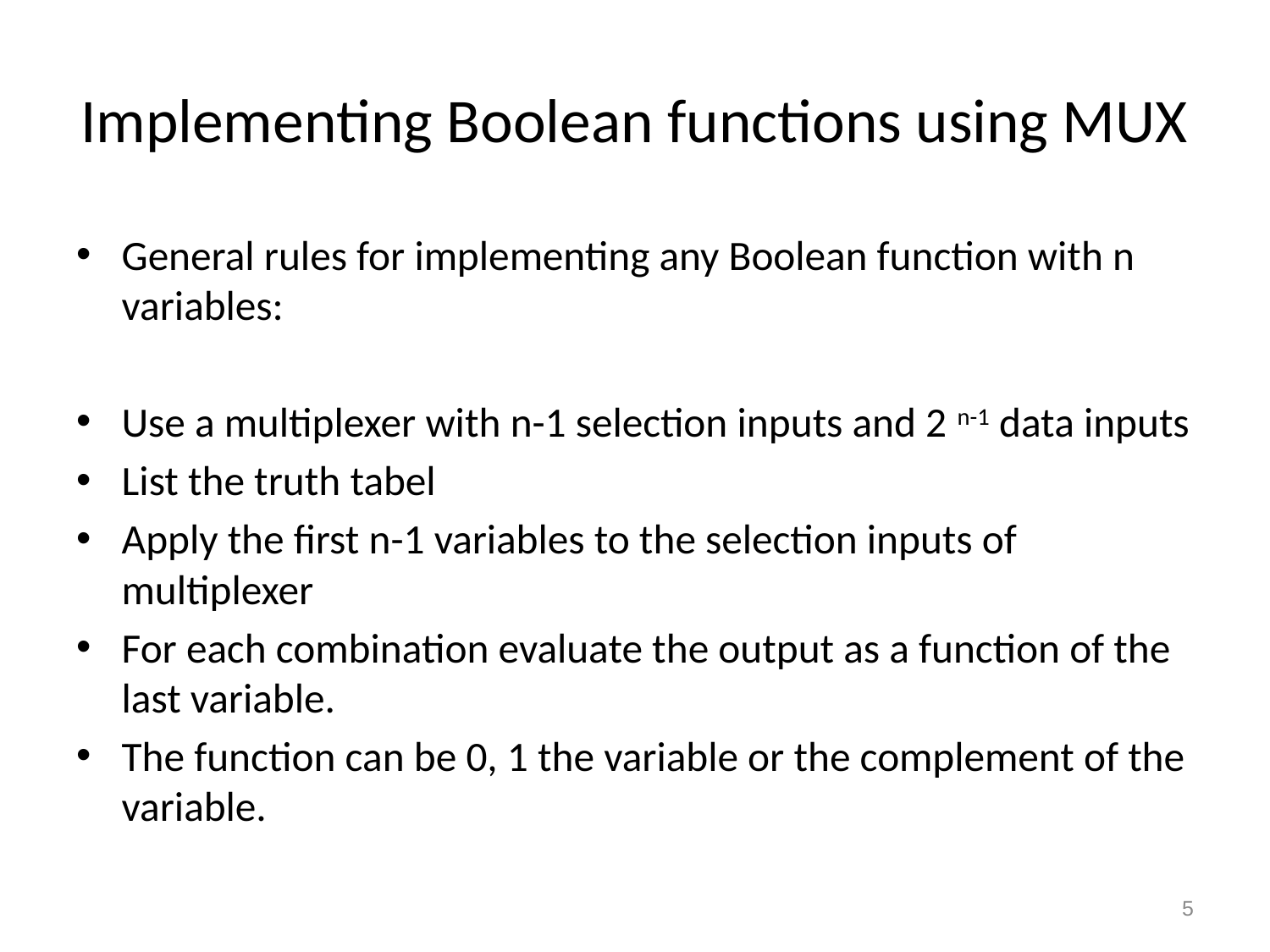

# Implementing Boolean functions using MUX
General rules for implementing any Boolean function with n variables:

Use a multiplexer with n-1 selection inputs and 2 n-1 data inputs
List the truth tabel
Apply the first n-1 variables to the selection inputs of multiplexer
For each combination evaluate the output as a function of the last variable.
The function can be 0, 1 the variable or the complement of the variable.

5